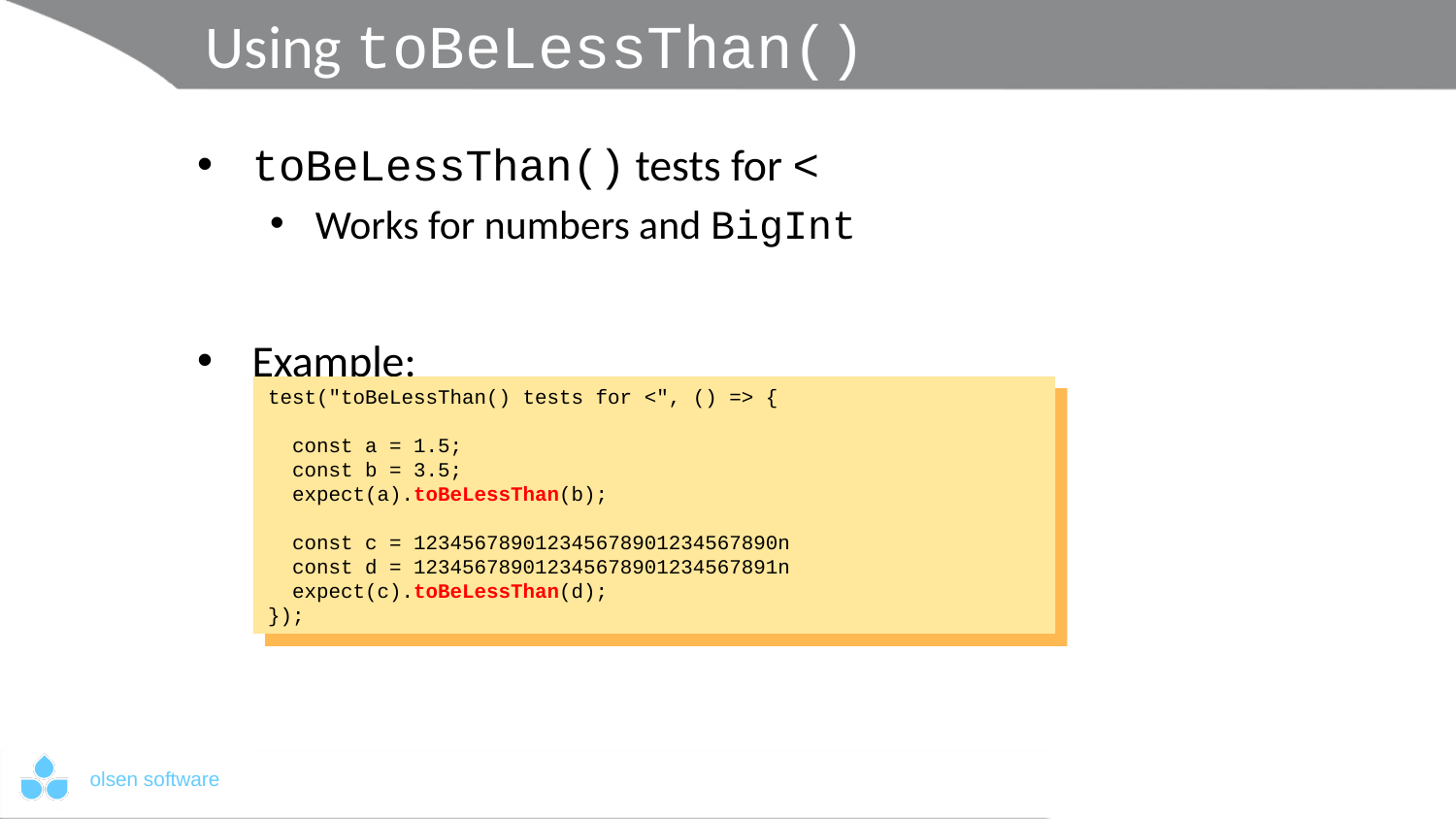

# Using toBeLessThan()
toBeLessThan() tests for <
Works for numbers and BigInt

Example:
test("toBeLessThan() tests for <", () => {

  const a = 1.5;
  const b = 3.5;
  expect(a).toBeLessThan(b);

  const c = 123456789012345678901234567890n
  const d = 123456789012345678901234567891n
  expect(c).toBeLessThan(d);
});